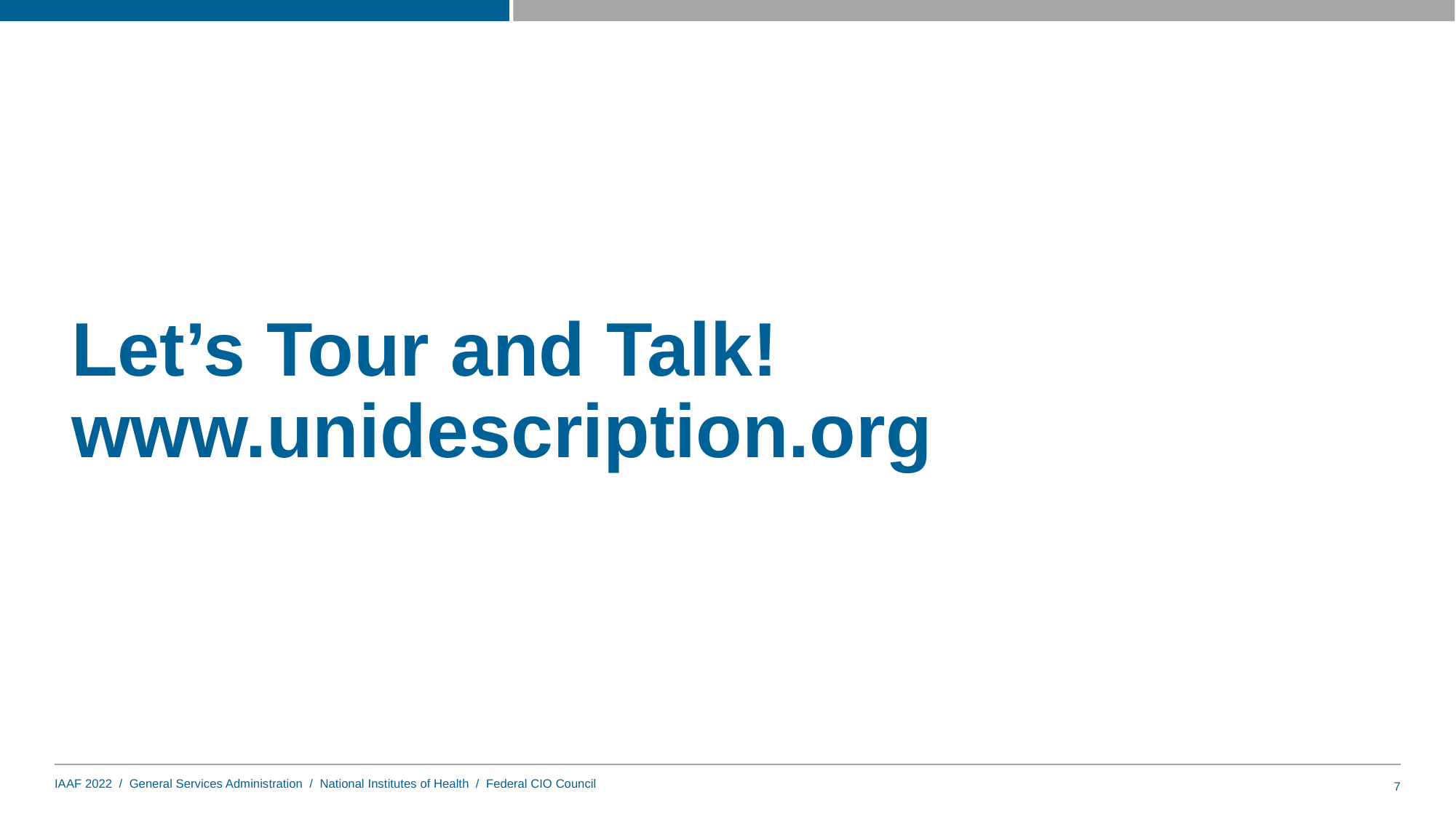

# Let’s Tour and Talk! www.unidescription.org
7